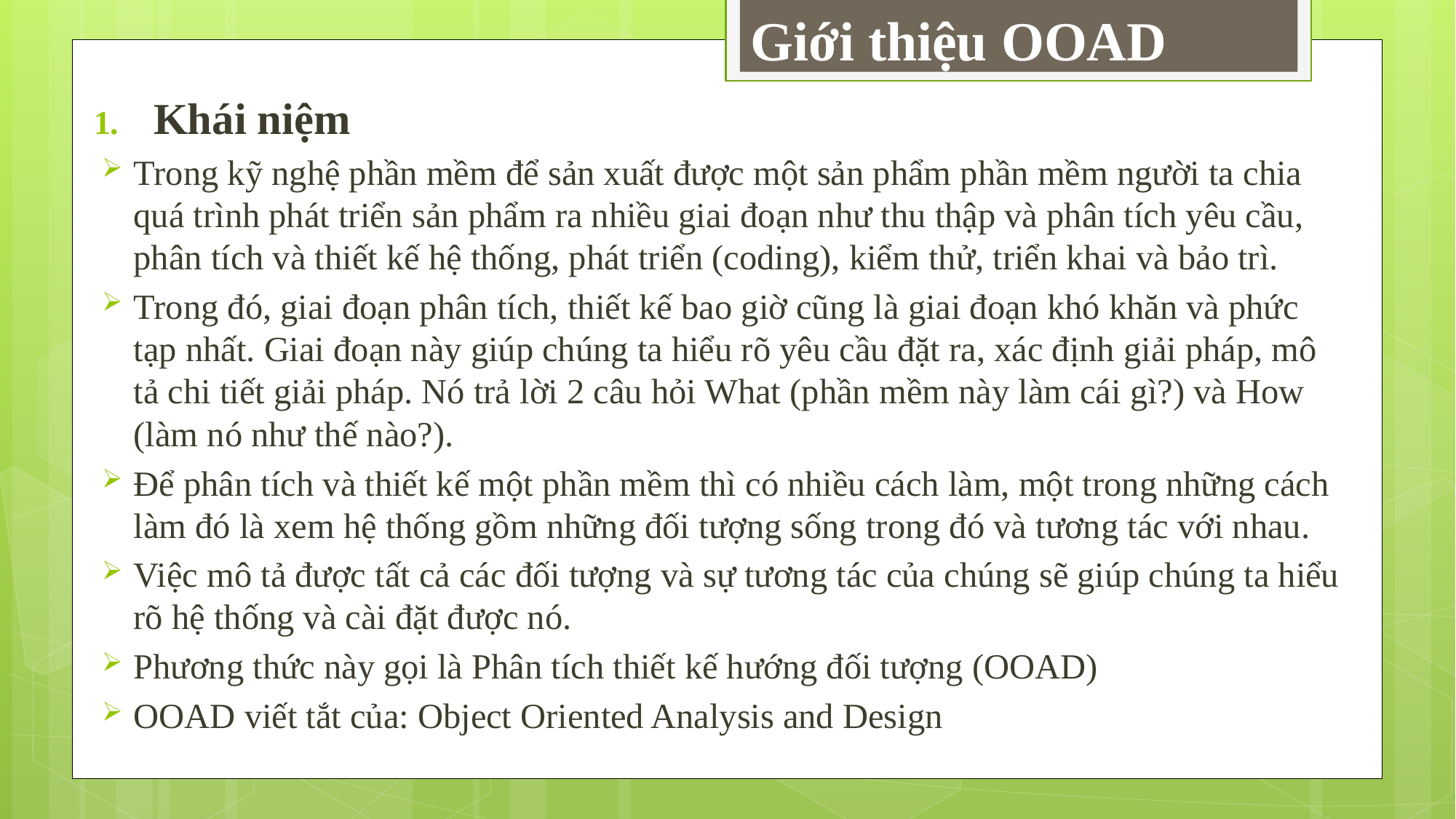

# Giới thiệu OOAD
Khái niệm
Trong kỹ nghệ phần mềm để sản xuất được một sản phẩm phần mềm người ta chia quá trình phát triển sản phẩm ra nhiều giai đoạn như thu thập và phân tích yêu cầu, phân tích và thiết kế hệ thống, phát triển (coding), kiểm thử, triển khai và bảo trì.
Trong đó, giai đoạn phân tích, thiết kế bao giờ cũng là giai đoạn khó khăn và phức tạp nhất. Giai đoạn này giúp chúng ta hiểu rõ yêu cầu đặt ra, xác định giải pháp, mô tả chi tiết giải pháp. Nó trả lời 2 câu hỏi What (phần mềm này làm cái gì?) và How (làm nó như thế nào?).
Để phân tích và thiết kế một phần mềm thì có nhiều cách làm, một trong những cách làm đó là xem hệ thống gồm những đối tượng sống trong đó và tương tác với nhau.
Việc mô tả được tất cả các đối tượng và sự tương tác của chúng sẽ giúp chúng ta hiểu rõ hệ thống và cài đặt được nó.
Phương thức này gọi là Phân tích thiết kế hướng đối tượng (OOAD)
OOAD viết tắt của: Object Oriented Analysis and Design